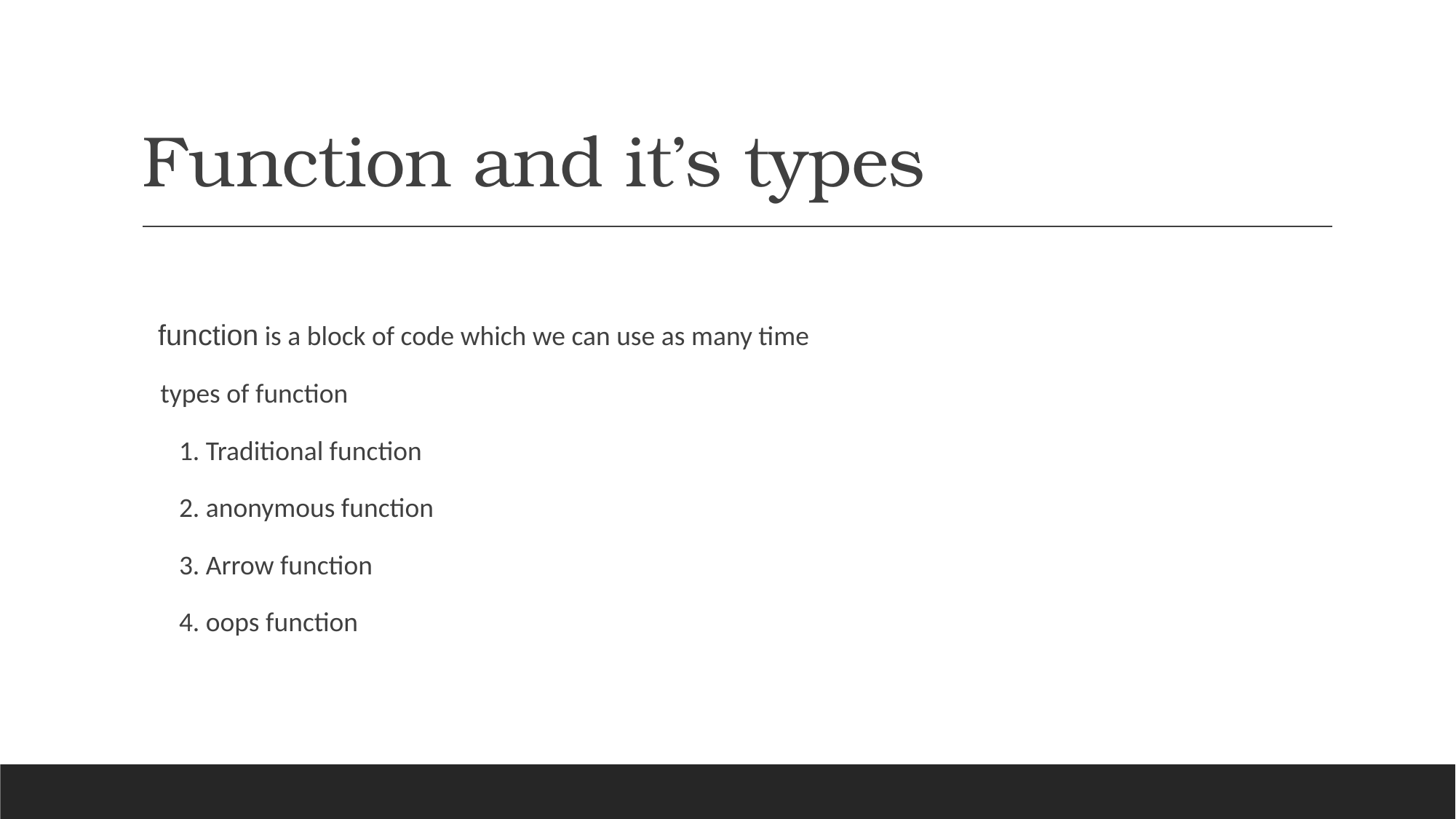

# Function and it’s types

  function is a block of code which we can use as many time
   types of function
      1. Traditional function
      2. anonymous function
      3. Arrow function
      4. oops function